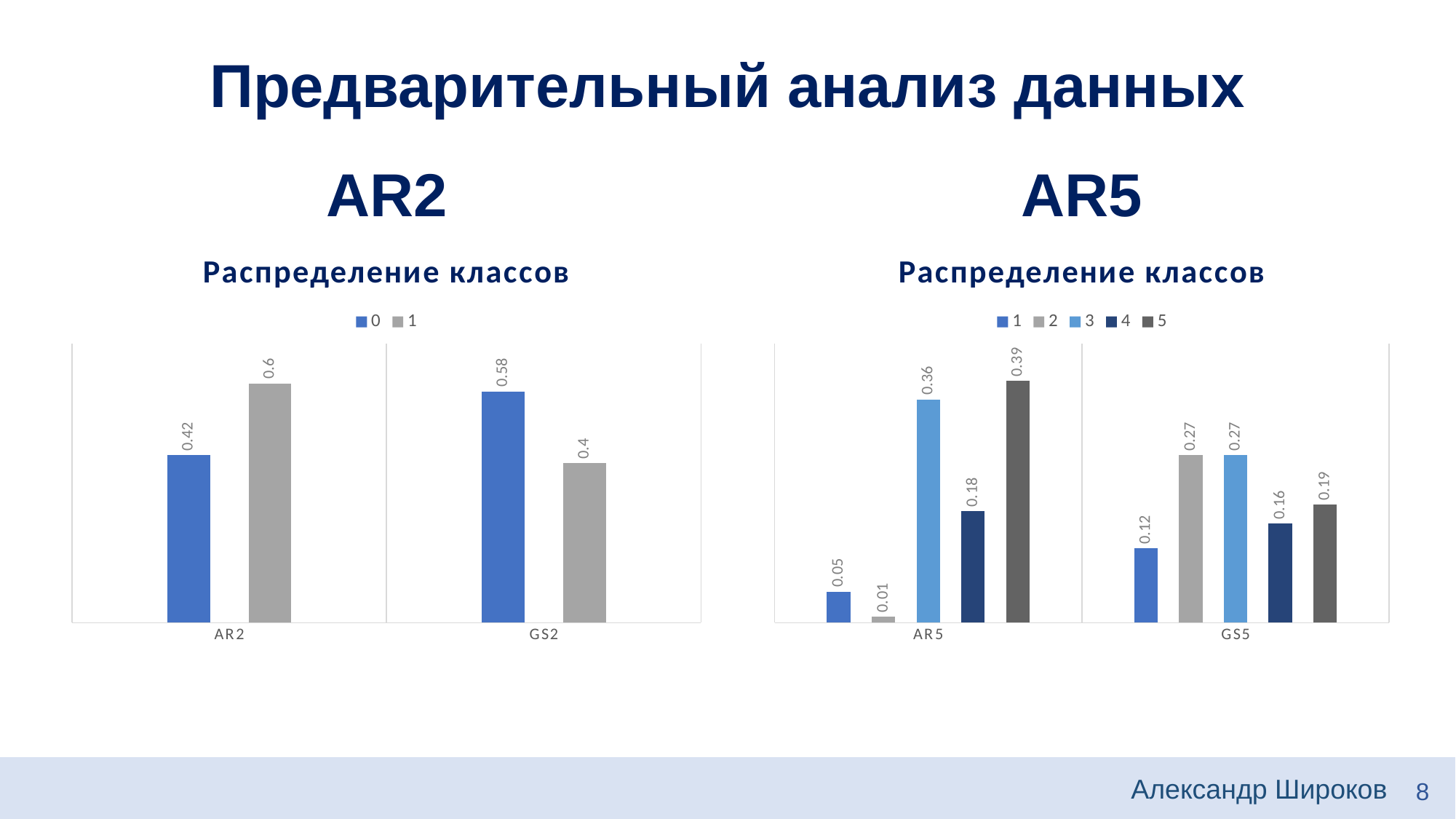

Предварительный анализ данных
# AR2
AR5

### Chart: Распределение классов

| Category | 0 | 1 |
|---|---|---|
| AR2 | 0.42 | 0.6 |
| GS2 | 0.58 | 0.4 |

### Chart: Распределение классов

| Category | 1 | 2 | 3 | 4 | 5 |
|---|---|---|---|---|---|
| AR5 | 0.05 | 0.01 | 0.36 | 0.18 | 0.39 |
| GS5 | 0.12 | 0.27 | 0.27 | 0.16 | 0.19 |
Александр Широков
8